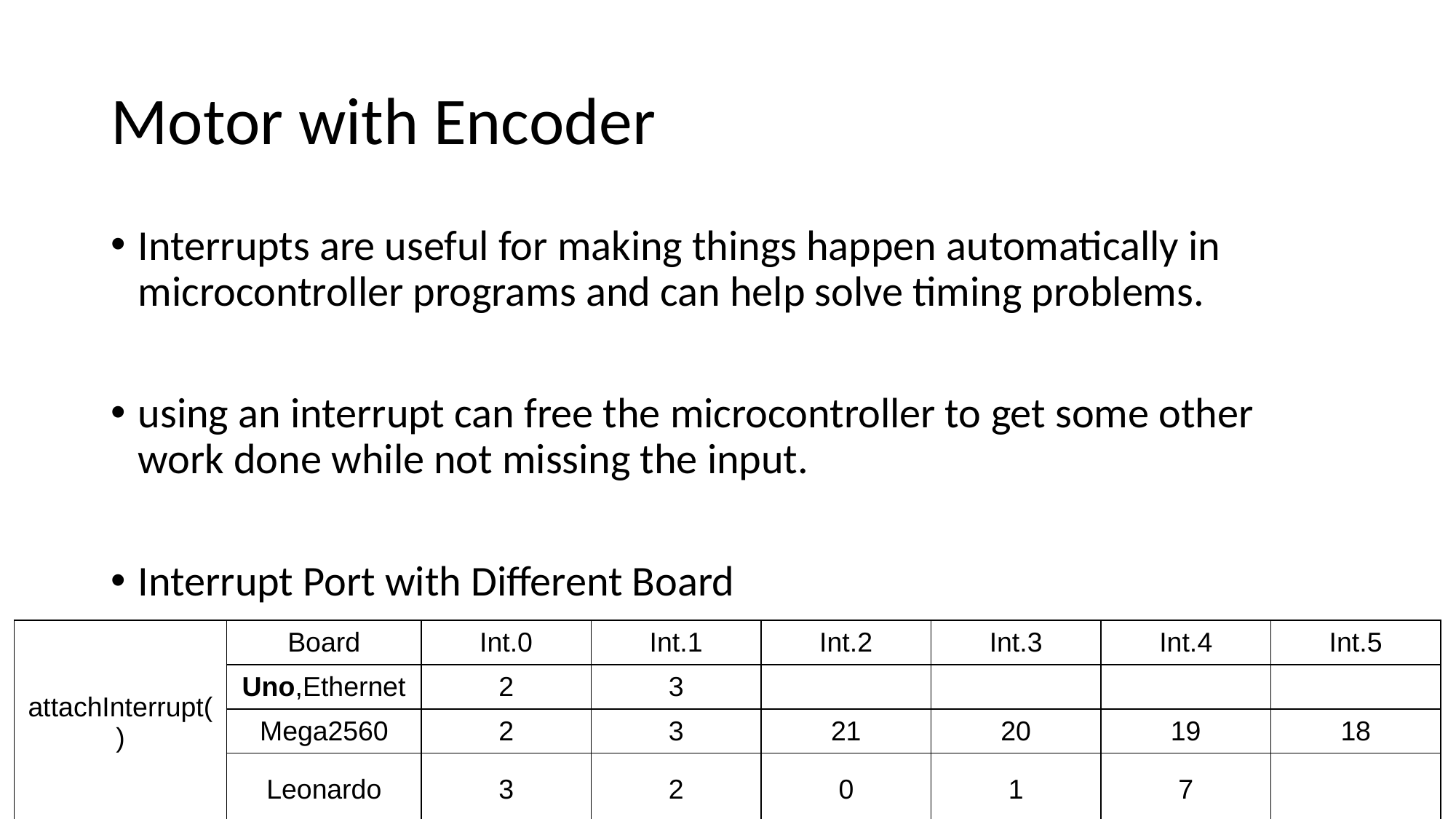

# Motor with Encoder
Interrupts are useful for making things happen automatically in microcontroller programs and can help solve timing problems.

using an interrupt can free the microcontroller to get some other work done while not missing the input.

Interrupt Port with Different Board

| attachInterrupt() | Board | Int.0 | Int.1 | Int.2 | Int.3 | Int.4 | Int.5 |
| --- | --- | --- | --- | --- | --- | --- | --- |
|  | Uno,Ethernet | 2 | 3 |  |  |  |  |
|  | Mega2560 | 2 | 3 | 21 | 20 | 19 | 18 |
|  | Leonardo | 3 | 2 | 0 | 1 | 7 |  |